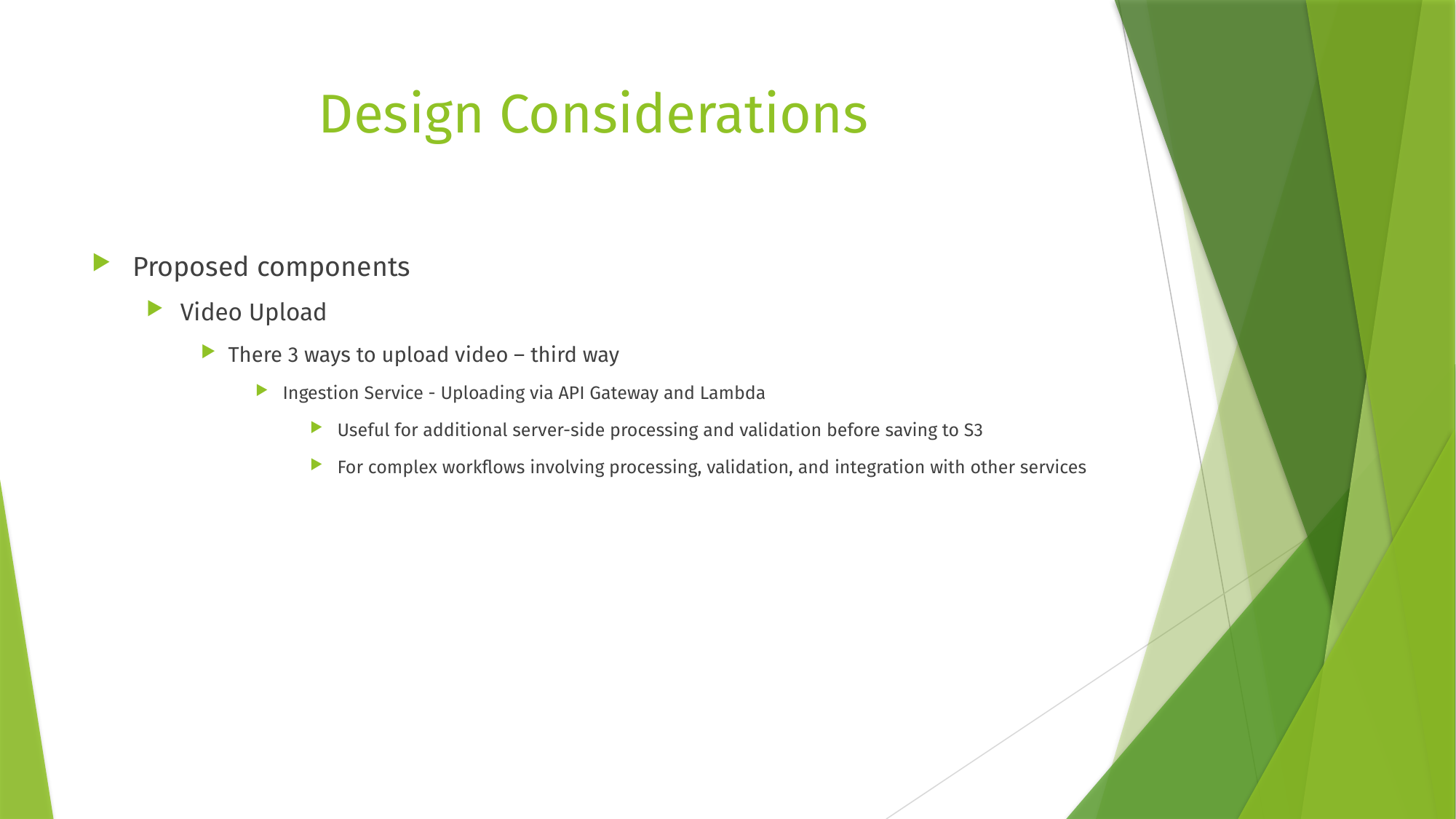

# Design Considerations

Proposed components
Video Upload
There 3 ways to upload video – third way
Ingestion Service - Uploading via API Gateway and Lambda
Useful for additional server-side processing and validation before saving to S3
For complex workflows involving processing, validation, and integration with other services